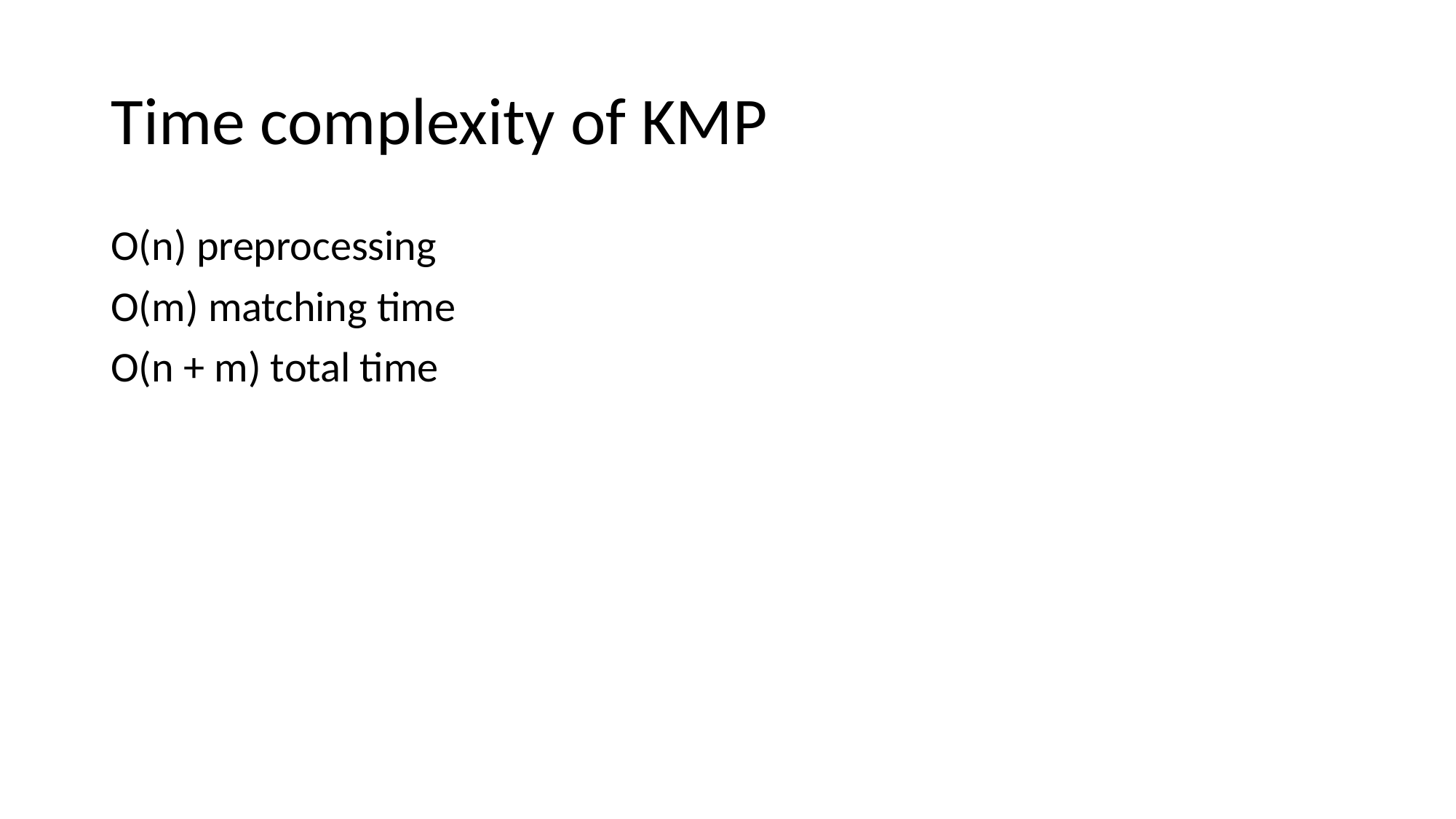

# Time complexity of KMP
O(n) preprocessing
O(m) matching time
O(n + m) total time